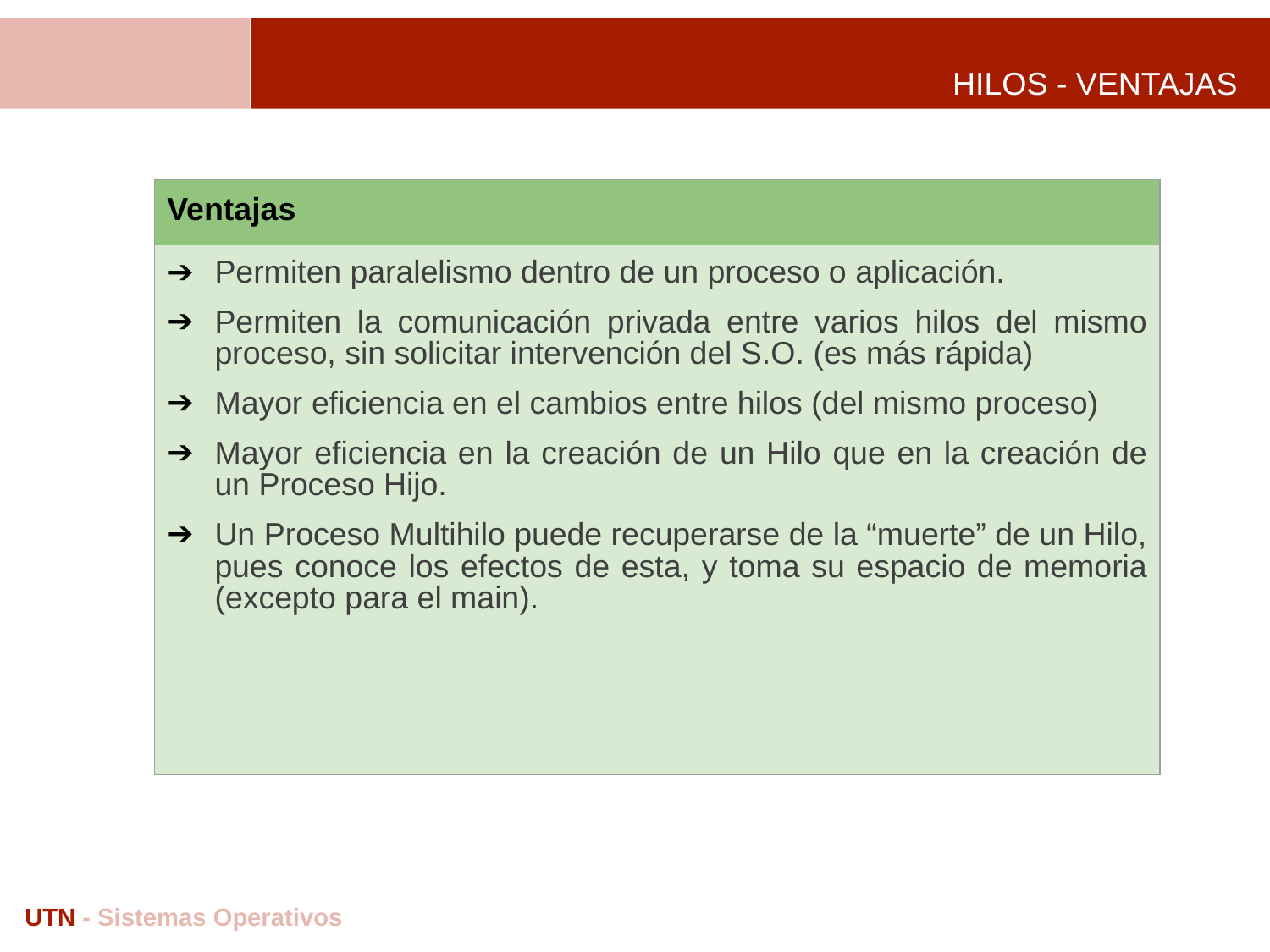

# HILOS - VENTAJAS
| Ventajas |
| --- |
| Permiten paralelismo dentro de un proceso o aplicación. Permiten la comunicación privada entre varios hilos del mismo proceso, sin solicitar intervención del S.O. (es más rápida) Mayor eficiencia en el cambios entre hilos (del mismo proceso) Mayor eficiencia en la creación de un Hilo que en la creación de un Proceso Hijo. Un Proceso Multihilo puede recuperarse de la “muerte” de un Hilo, pues conoce los efectos de esta, y toma su espacio de memoria (excepto para el main). |
UTN - Sistemas Operativos